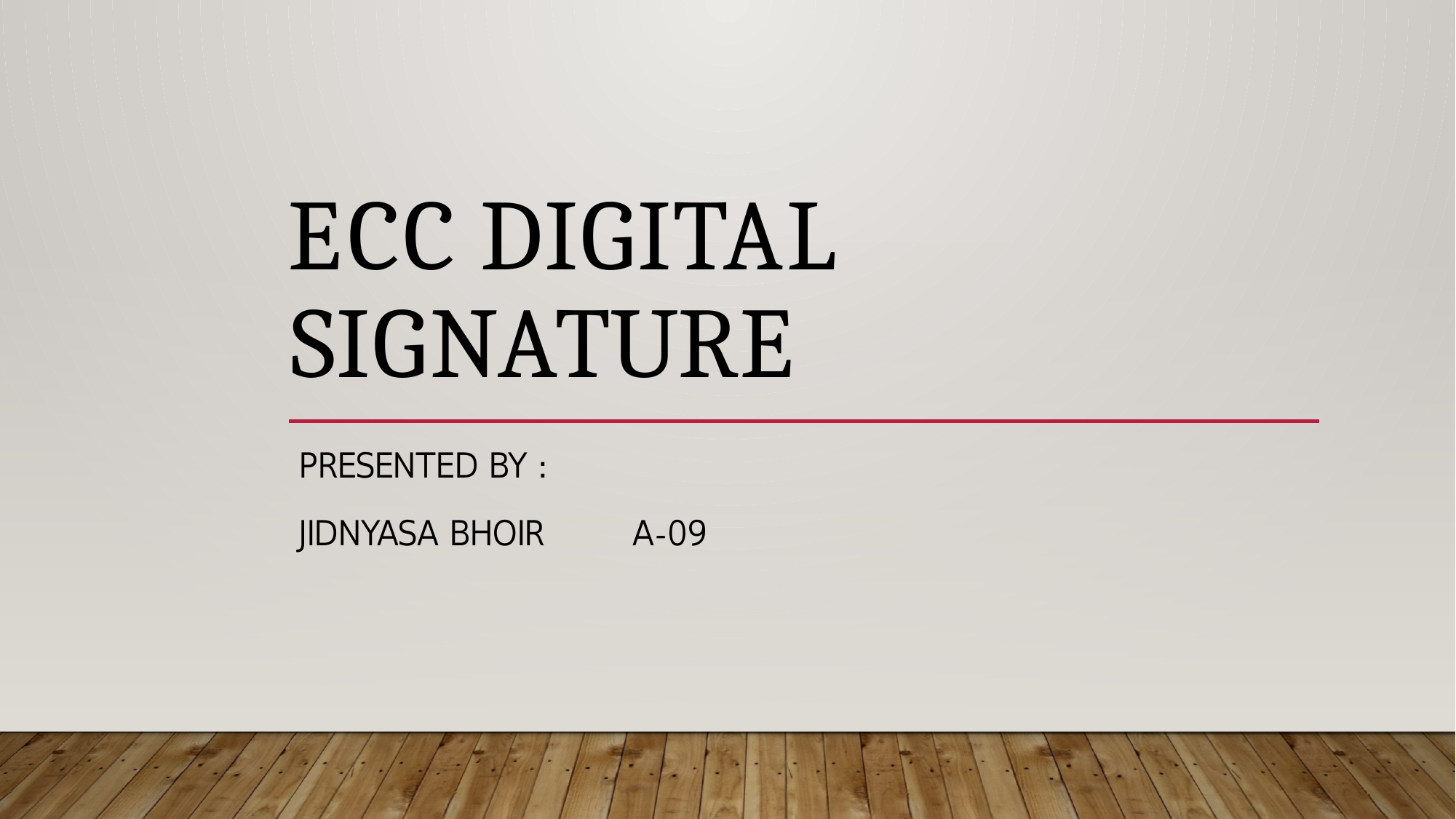

# ECC DIGITAL SIGNATURE
PRESENTED BY :
Jidnyasa Bhoir        A-09